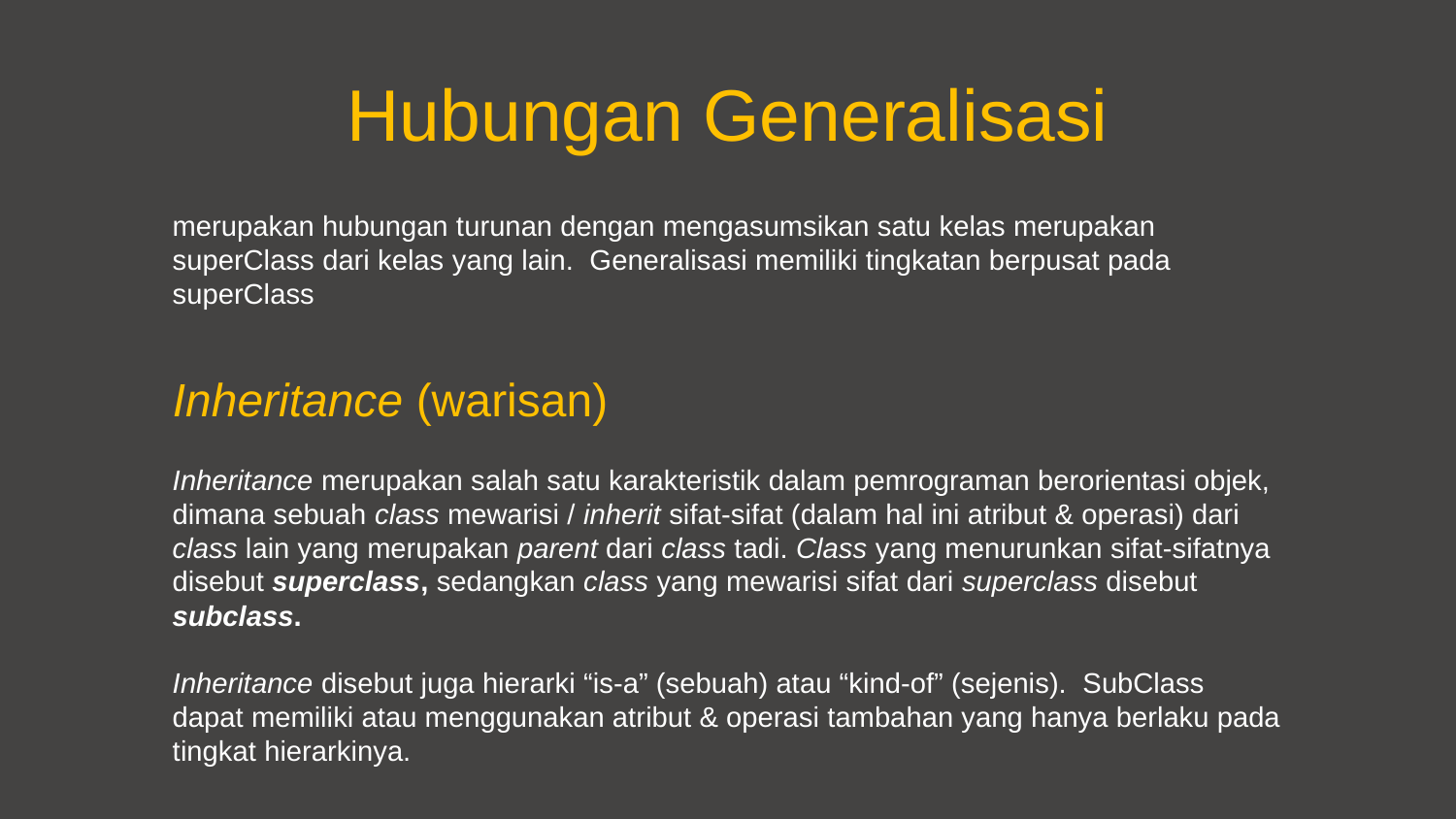

Hubungan Generalisasi
merupakan hubungan turunan dengan mengasumsikan satu kelas merupakan superClass dari kelas yang lain.  Generalisasi memiliki tingkatan berpusat pada superClass
Inheritance (warisan)
Inheritance merupakan salah satu karakteristik dalam pemrograman berorientasi objek, dimana sebuah class mewarisi / inherit sifat-sifat (dalam hal ini atribut & operasi) dari class lain yang merupakan parent dari class tadi. Class yang menurunkan sifat-sifatnya disebut superclass, sedangkan class yang mewarisi sifat dari superclass disebut subclass.

Inheritance disebut juga hierarki “is-a” (sebuah) atau “kind-of” (sejenis).  SubClass dapat memiliki atau menggunakan atribut & operasi tambahan yang hanya berlaku pada tingkat hierarkinya.